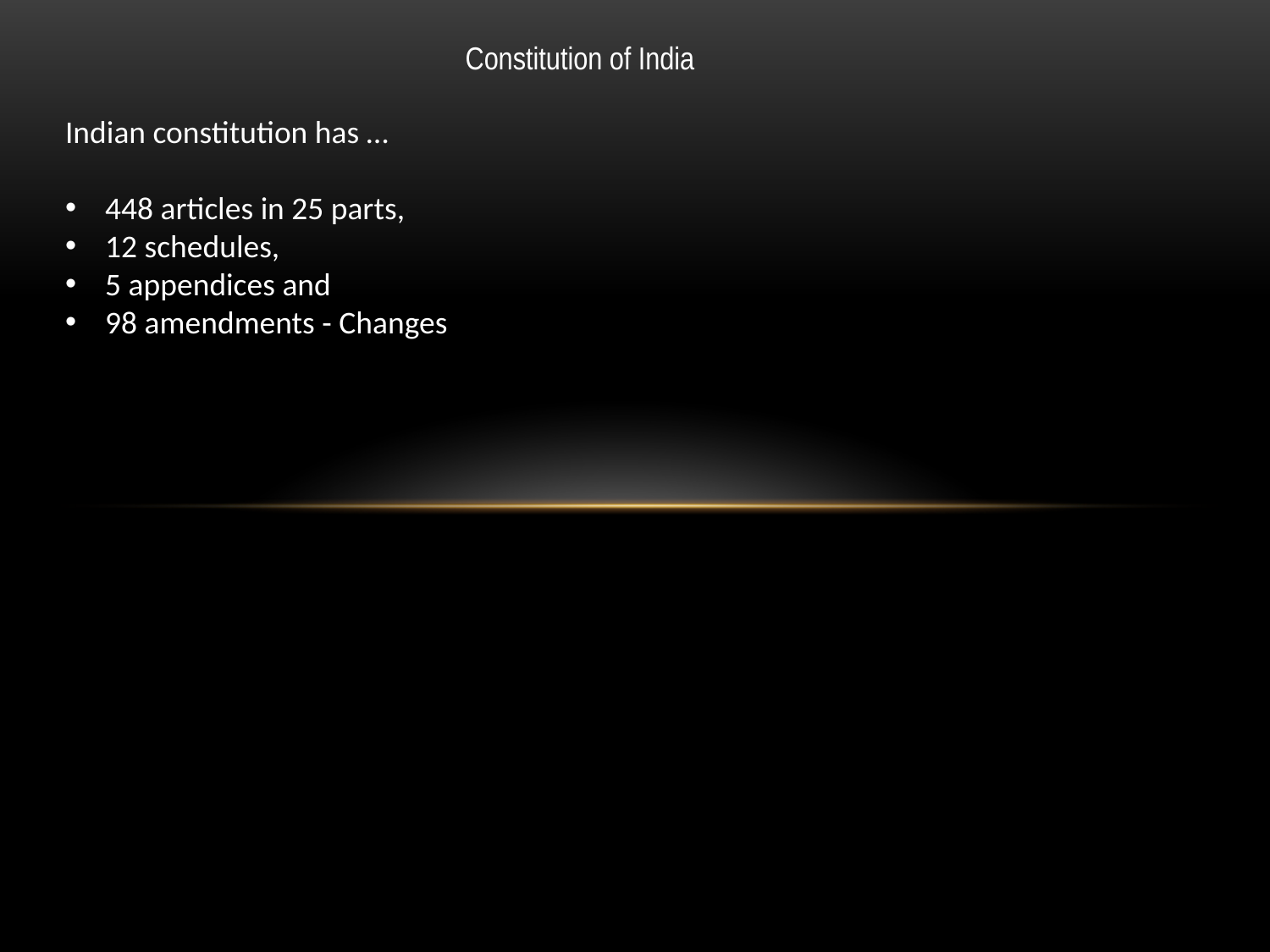

Constitution of India
Indian constitution has …

448 articles in 25 parts,
12 schedules,
5 appendices and
98 amendments - Changes